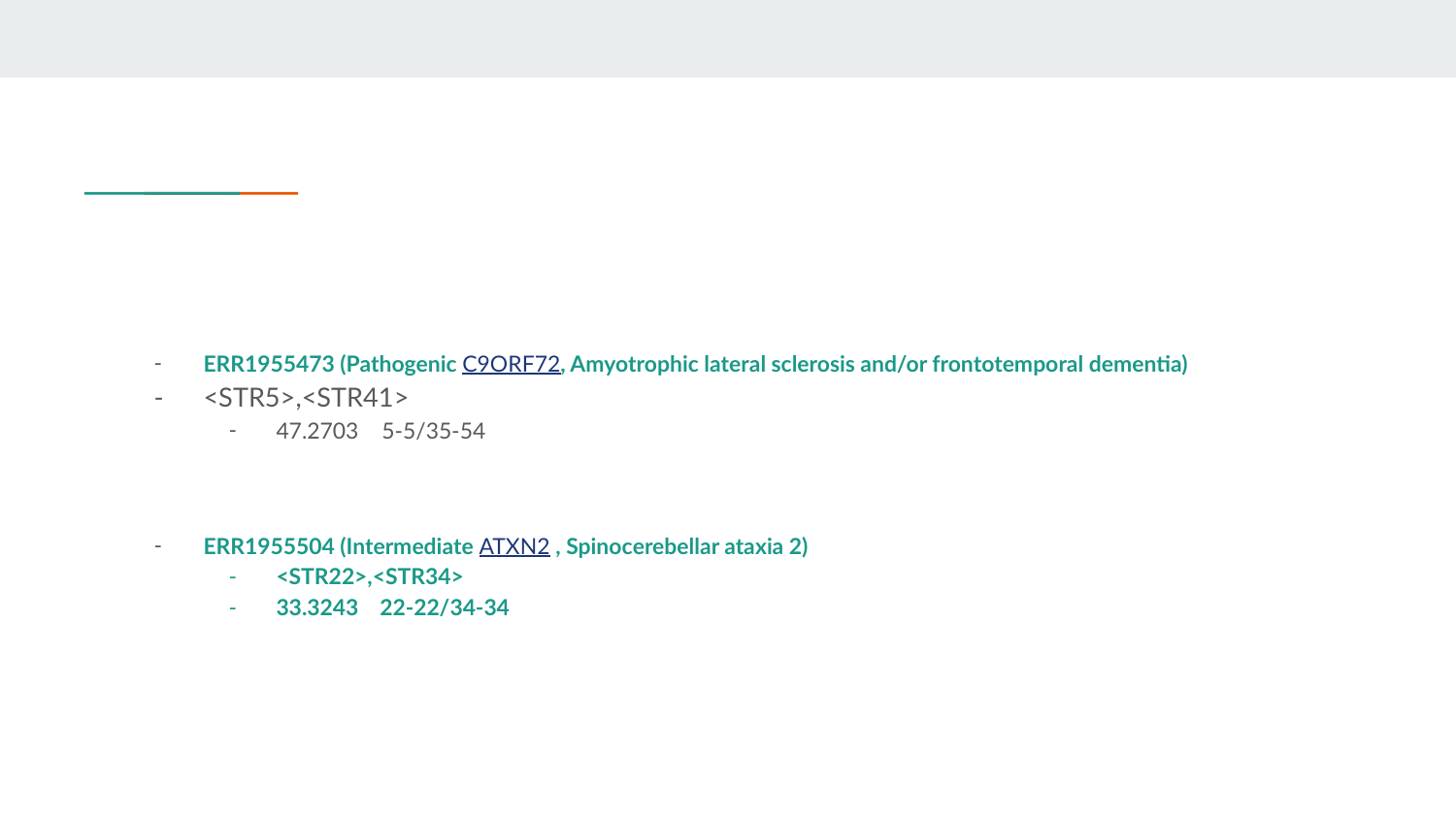

#
ERR1955473 (Pathogenic C9ORF72, Amyotrophic lateral sclerosis and/or frontotemporal dementia)
<STR5>,<STR41>
47.2703    5-5/35-54

ERR1955504 (Intermediate ATXN2 , Spinocerebellar ataxia 2)
<STR22>,<STR34>
33.3243    22-22/34-34